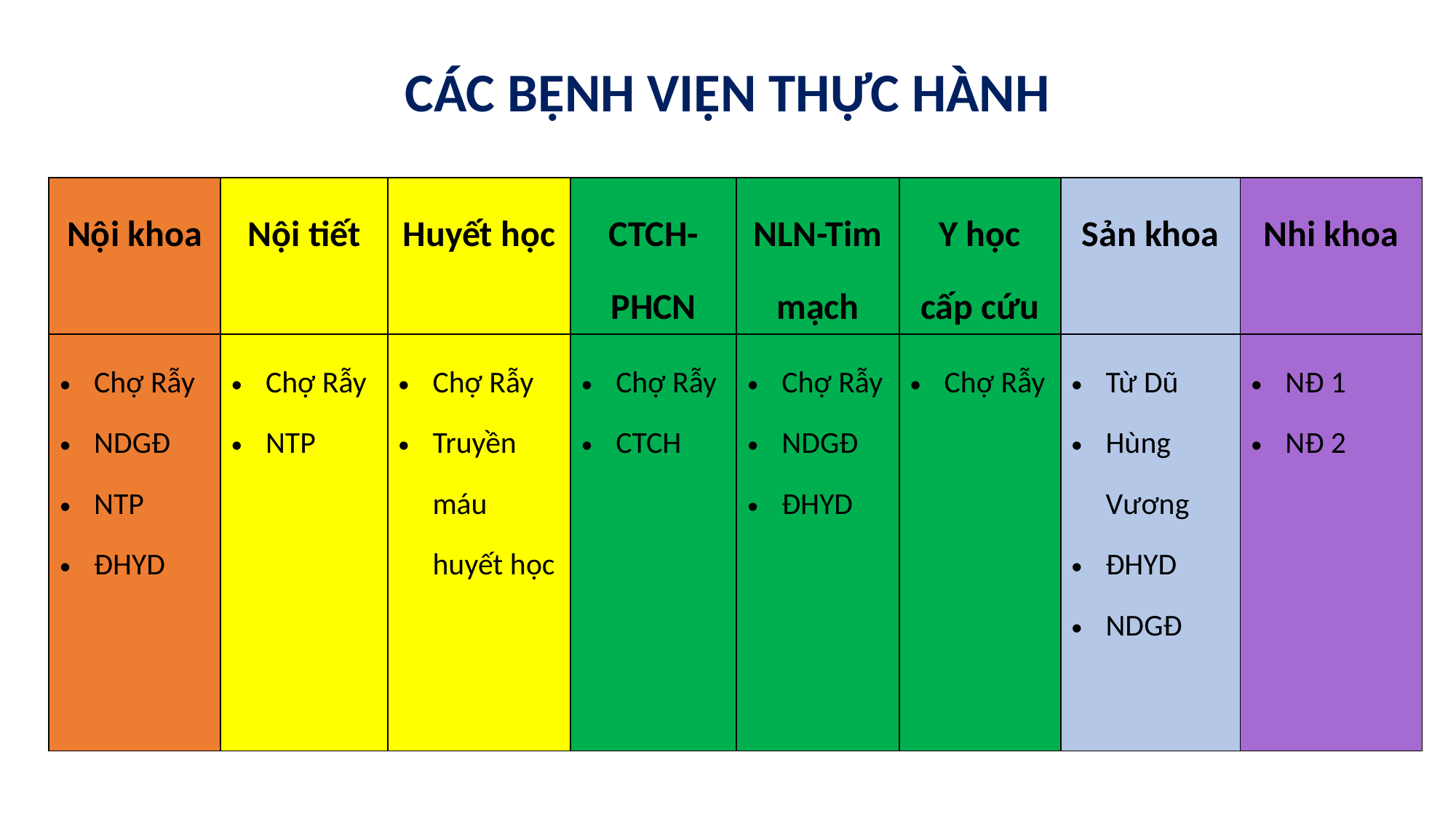

# CÁC BỆNH VIỆN THỰC HÀNH
| Nội khoa | Nội tiết | Huyết học | CTCH-PHCN | NLN-Tim mạch | Y học cấp cứu | Sản khoa | Nhi khoa |
| --- | --- | --- | --- | --- | --- | --- | --- |
| Chợ Rẫy NDGĐ NTP ĐHYD | Chợ Rẫy NTP | Chợ Rẫy Truyền máu huyết học | Chợ Rẫy CTCH | Chợ Rẫy NDGĐ ĐHYD | Chợ Rẫy | Từ Dũ Hùng Vương ĐHYD NDGĐ | NĐ 1 NĐ 2 |